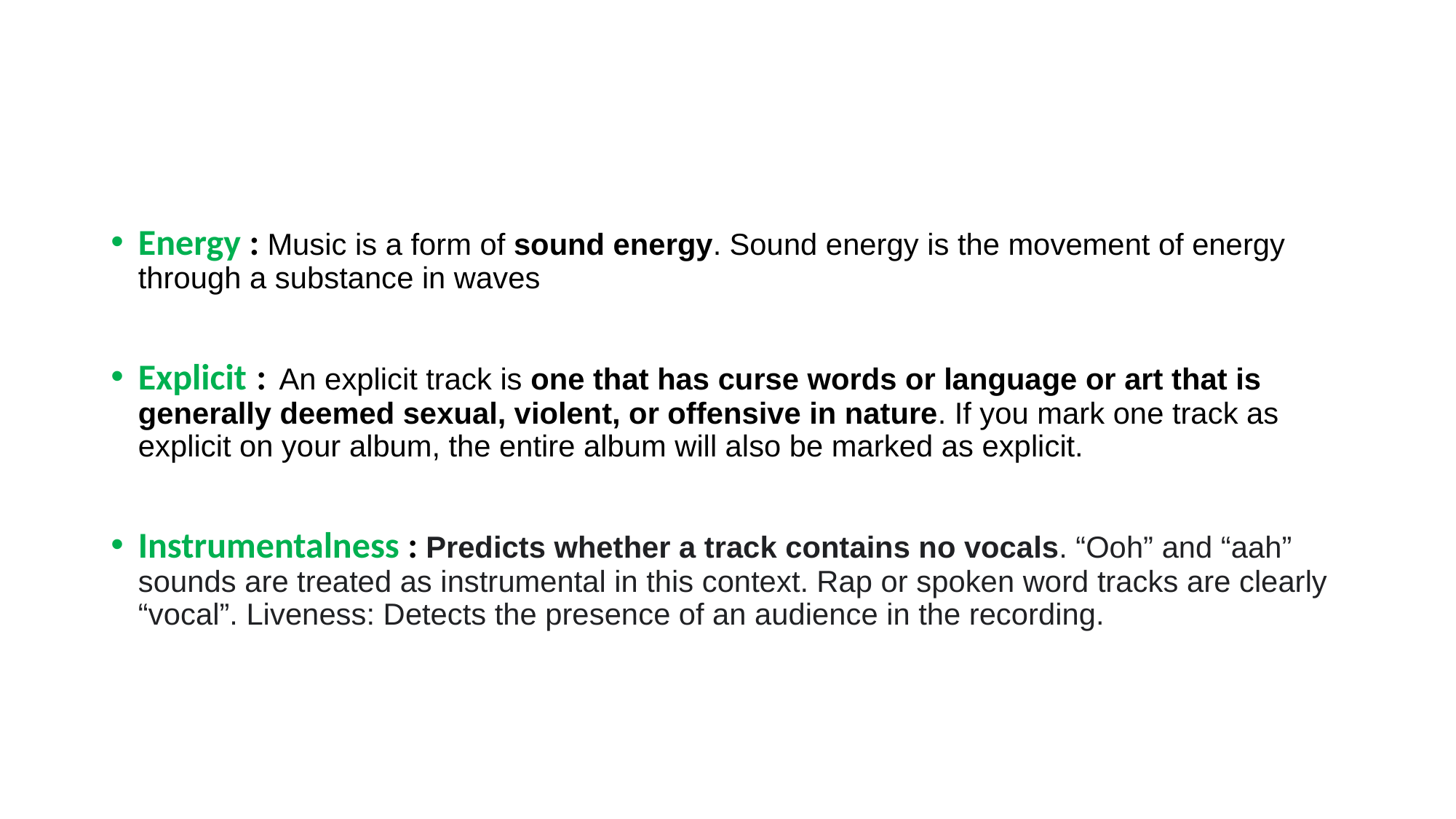

#
Energy : Music is a form of sound energy. Sound energy is the movement of energy through a substance in waves

Explicit  :  An explicit track is one that has curse words or language or art that is generally deemed sexual, violent, or offensive in nature. If you mark one track as explicit on your album, the entire album will also be marked as explicit.

Instrumentalness : Predicts whether a track contains no vocals. “Ooh” and “aah” sounds are treated as instrumental in this context. Rap or spoken word tracks are clearly “vocal”. Liveness: Detects the presence of an audience in the recording.